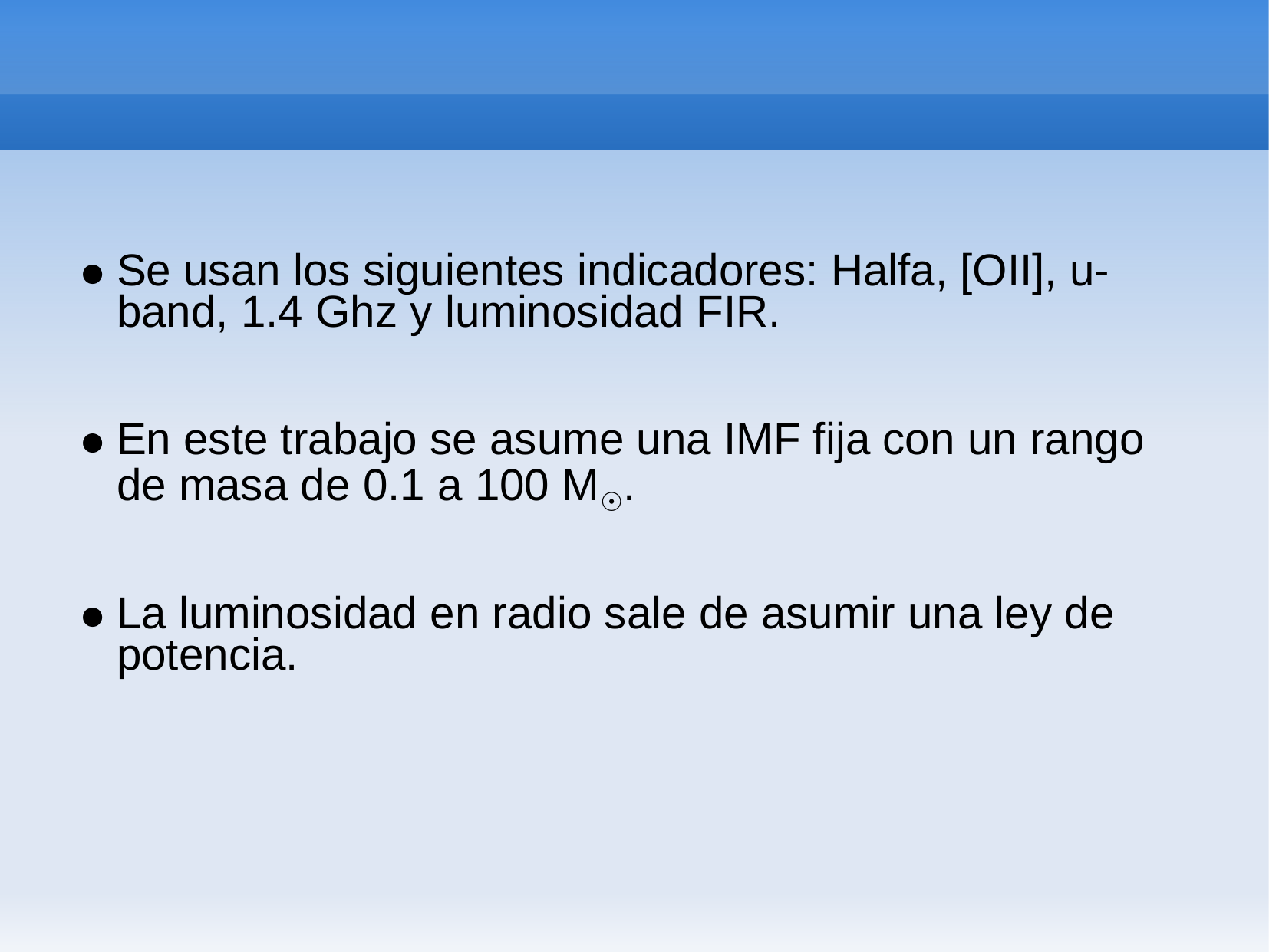

Se usan los siguientes indicadores: Halfa, [OII], u-band, 1.4 Ghz y luminosidad FIR.

En este trabajo se asume una IMF fija con un rango de masa de 0.1 a 100 M☉.

La luminosidad en radio sale de asumir una ley de potencia.